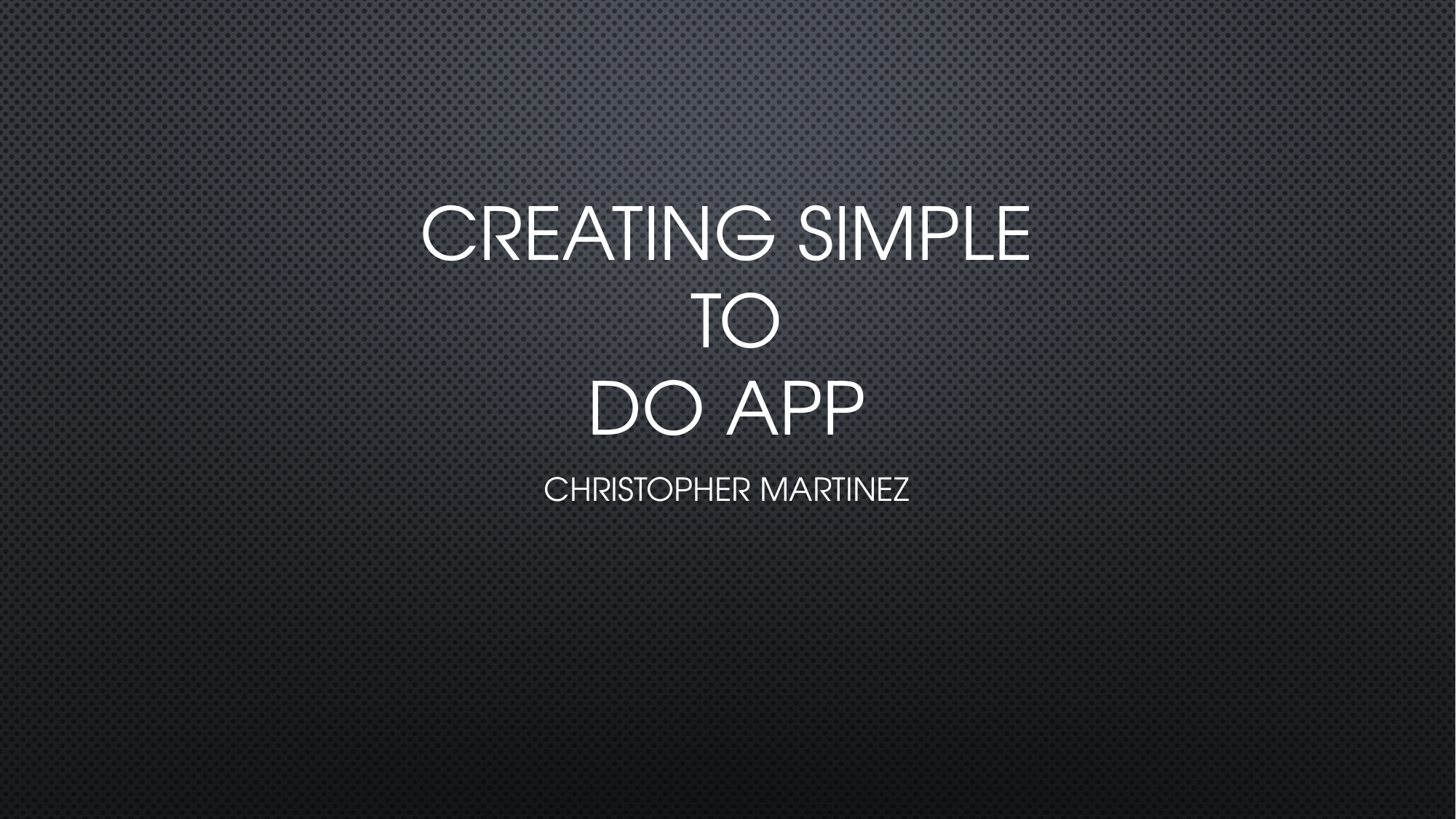

# Creating Simple to do app
Christopher martinez